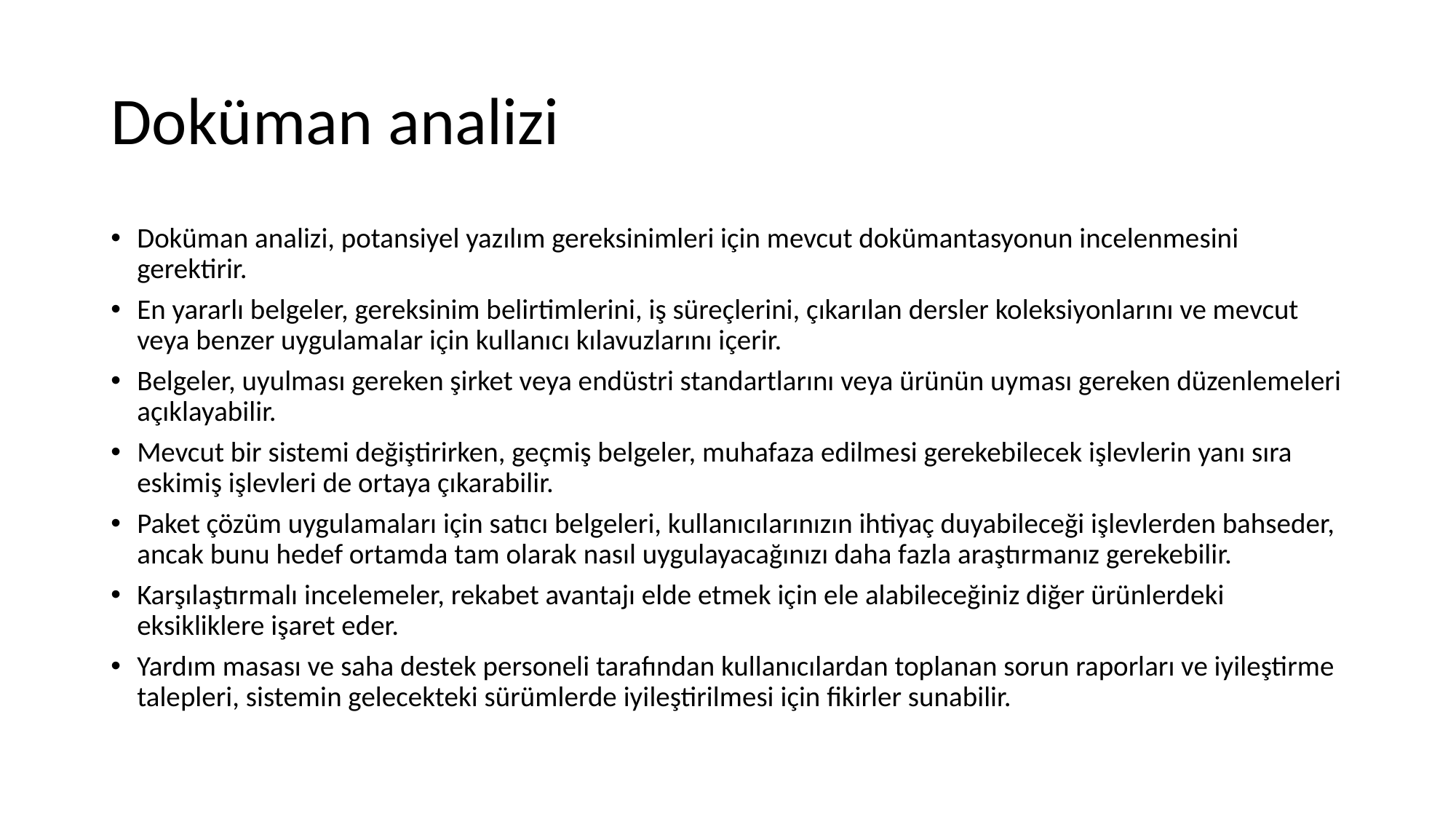

# Doküman analizi
Doküman analizi, potansiyel yazılım gereksinimleri için mevcut dokümantasyonun incelenmesini gerektirir.
En yararlı belgeler, gereksinim belirtimlerini, iş süreçlerini, çıkarılan dersler koleksiyonlarını ve mevcut veya benzer uygulamalar için kullanıcı kılavuzlarını içerir.
Belgeler, uyulması gereken şirket veya endüstri standartlarını veya ürünün uyması gereken düzenlemeleri açıklayabilir.
Mevcut bir sistemi değiştirirken, geçmiş belgeler, muhafaza edilmesi gerekebilecek işlevlerin yanı sıra eskimiş işlevleri de ortaya çıkarabilir.
Paket çözüm uygulamaları için satıcı belgeleri, kullanıcılarınızın ihtiyaç duyabileceği işlevlerden bahseder, ancak bunu hedef ortamda tam olarak nasıl uygulayacağınızı daha fazla araştırmanız gerekebilir.
Karşılaştırmalı incelemeler, rekabet avantajı elde etmek için ele alabileceğiniz diğer ürünlerdeki eksikliklere işaret eder.
Yardım masası ve saha destek personeli tarafından kullanıcılardan toplanan sorun raporları ve iyileştirme talepleri, sistemin gelecekteki sürümlerde iyileştirilmesi için fikirler sunabilir.